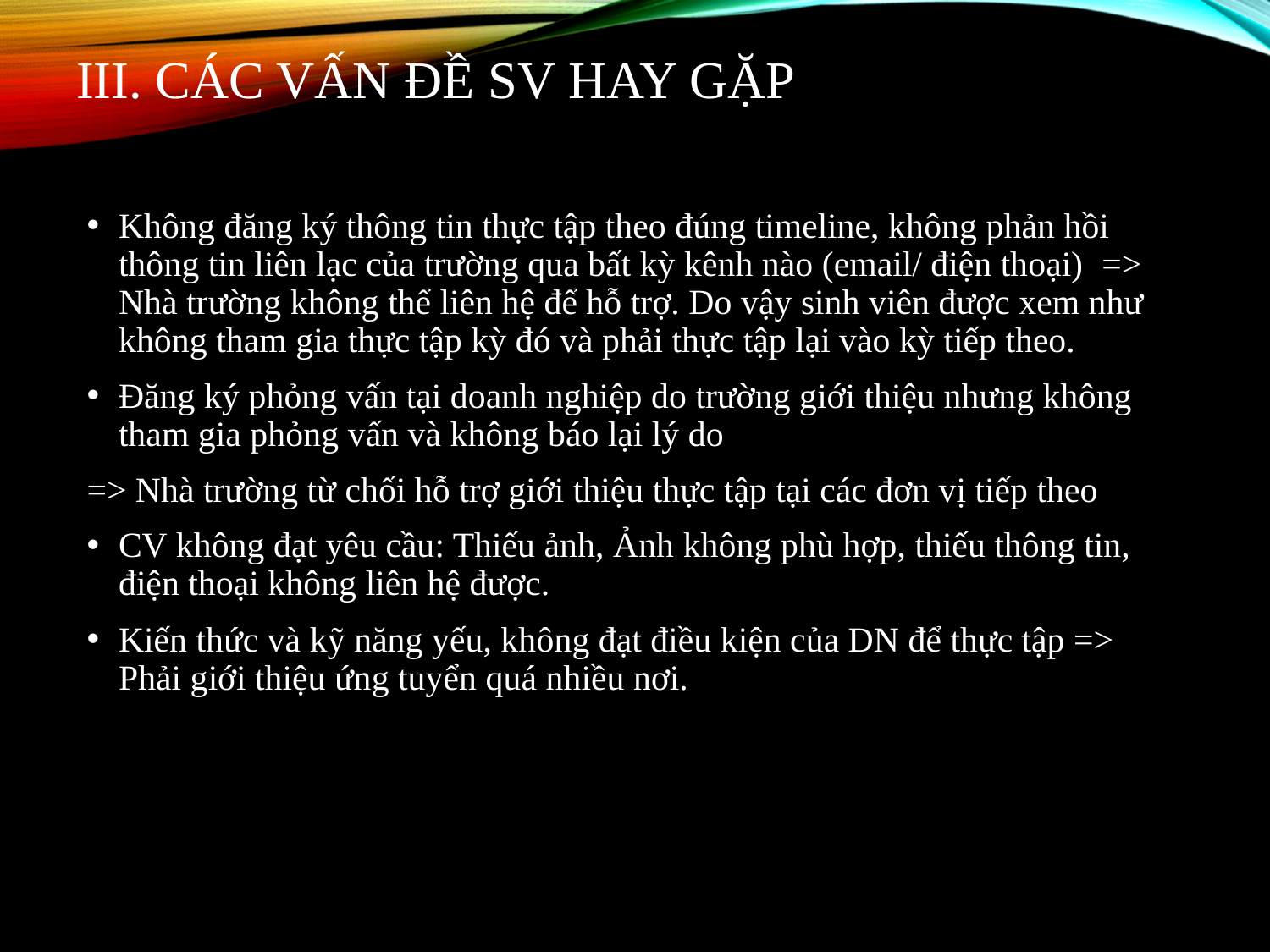

# III. Các vấn đề SV hay gặp
Không đăng ký thông tin thực tập theo đúng timeline, không phản hồi thông tin liên lạc của trường qua bất kỳ kênh nào (email/ điện thoại)  => Nhà trường không thể liên hệ để hỗ trợ. Do vậy sinh viên được xem như không tham gia thực tập kỳ đó và phải thực tập lại vào kỳ tiếp theo.
Đăng ký phỏng vấn tại doanh nghiệp do trường giới thiệu nhưng không tham gia phỏng vấn và không báo lại lý do
=> Nhà trường từ chối hỗ trợ giới thiệu thực tập tại các đơn vị tiếp theo
CV không đạt yêu cầu: Thiếu ảnh, Ảnh không phù hợp, thiếu thông tin, điện thoại không liên hệ được.
Kiến thức và kỹ năng yếu, không đạt điều kiện của DN để thực tập => Phải giới thiệu ứng tuyển quá nhiều nơi.